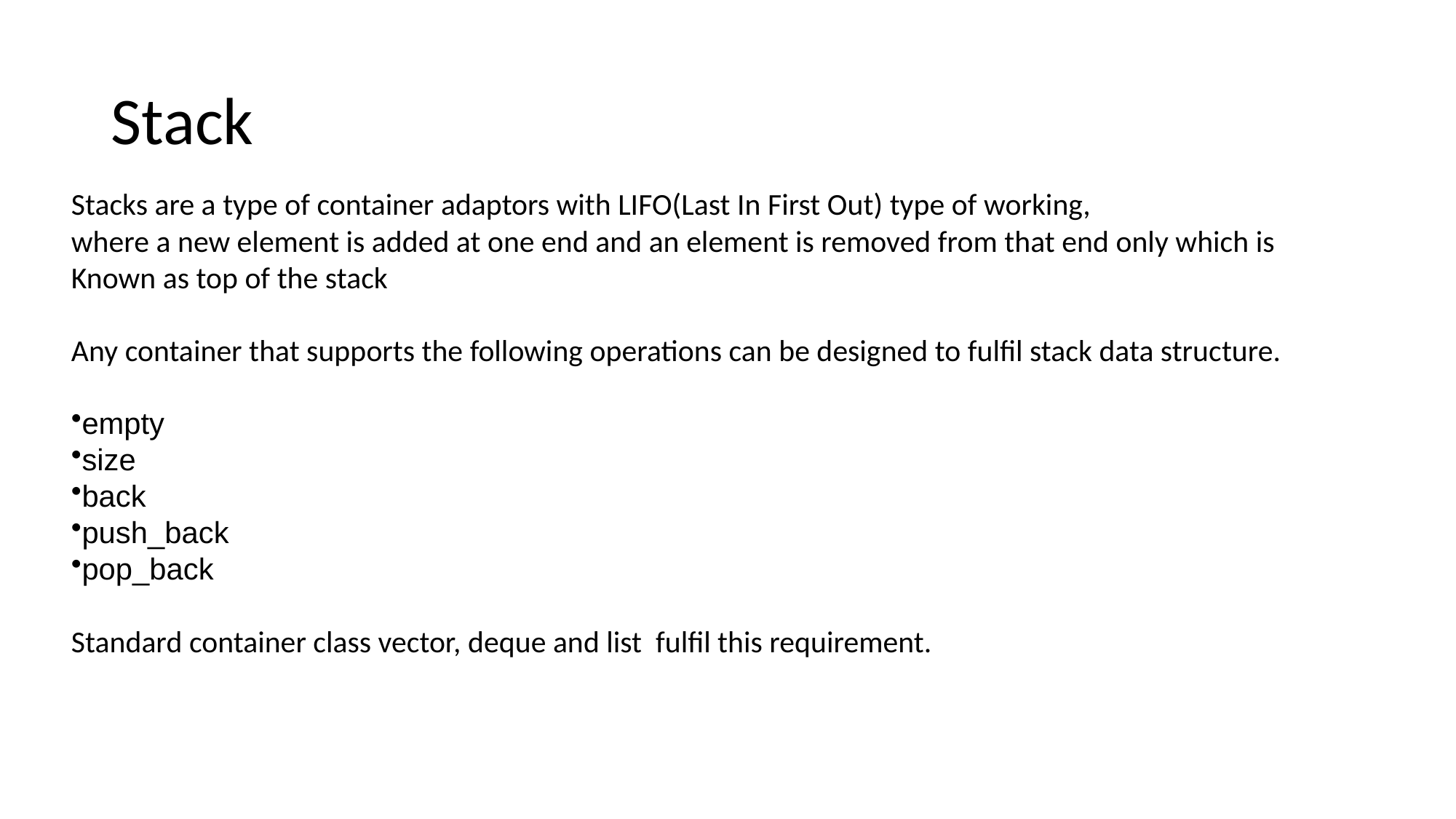

# Stack
Stacks are a type of container adaptors with LIFO(Last In First Out) type of working,
where a new element is added at one end and an element is removed from that end only which is
Known as top of the stack

Any container that supports the following operations can be designed to fulfil stack data structure.

empty
size
back
push_back
pop_back

Standard container class vector, deque and list  fulfil this requirement.